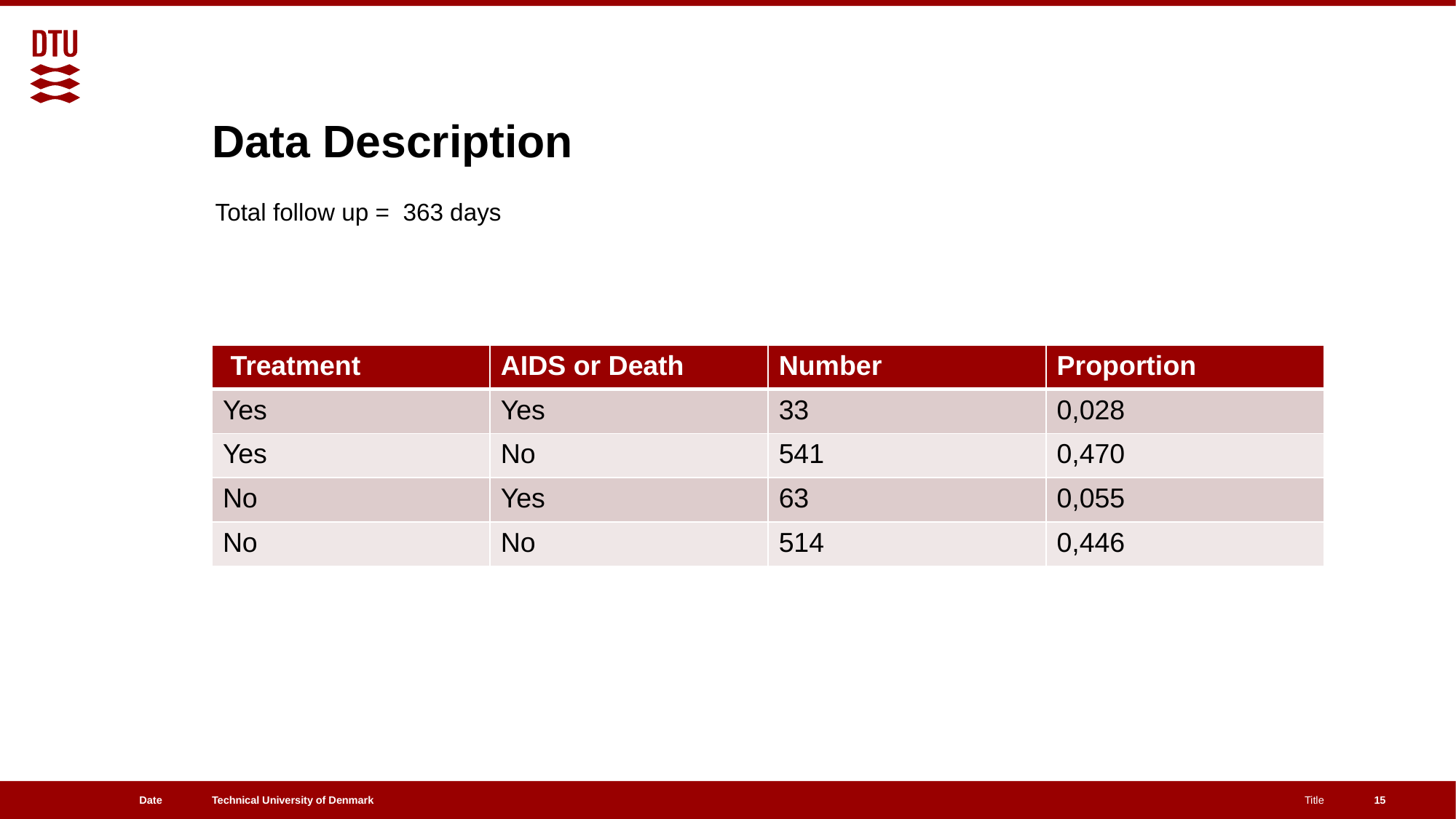

# Data Description
Total follow up =  363 days

| Treatment | AIDS or Death | Number | Proportion |
| --- | --- | --- | --- |
| Yes | Yes | 33 | 0,028 |
| Yes | No | 541 | 0,470 |
| No | Yes | 63 | 0,055 |
| No | No | 514 | 0,446 |
Date
Title
15